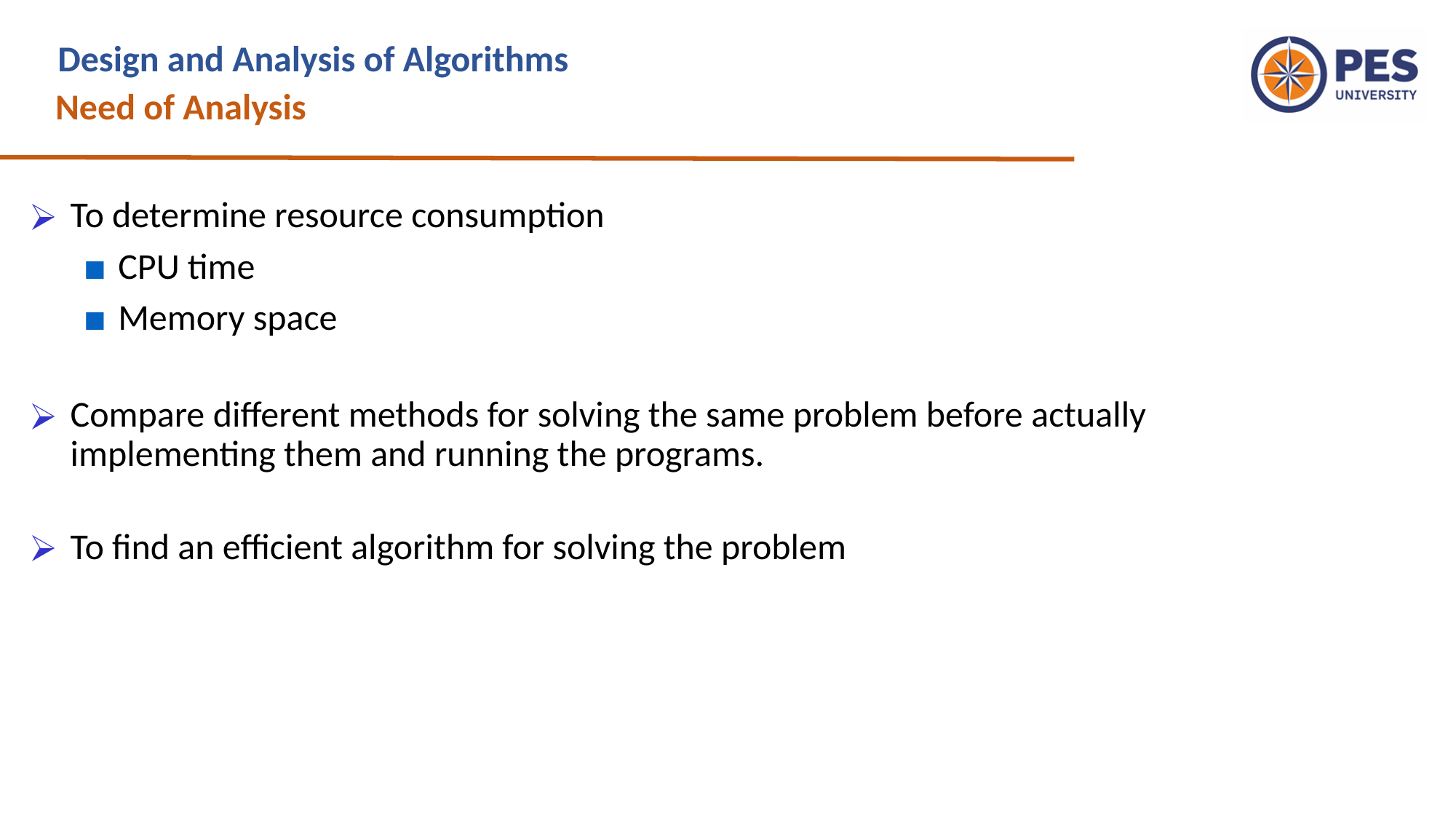

Design and Analysis of Algorithms
Need of Analysis
To determine resource consumption
CPU time
Memory space

Compare different methods for solving the same problem before actually implementing them and running the programs.

To find an efficient algorithm for solving the problem